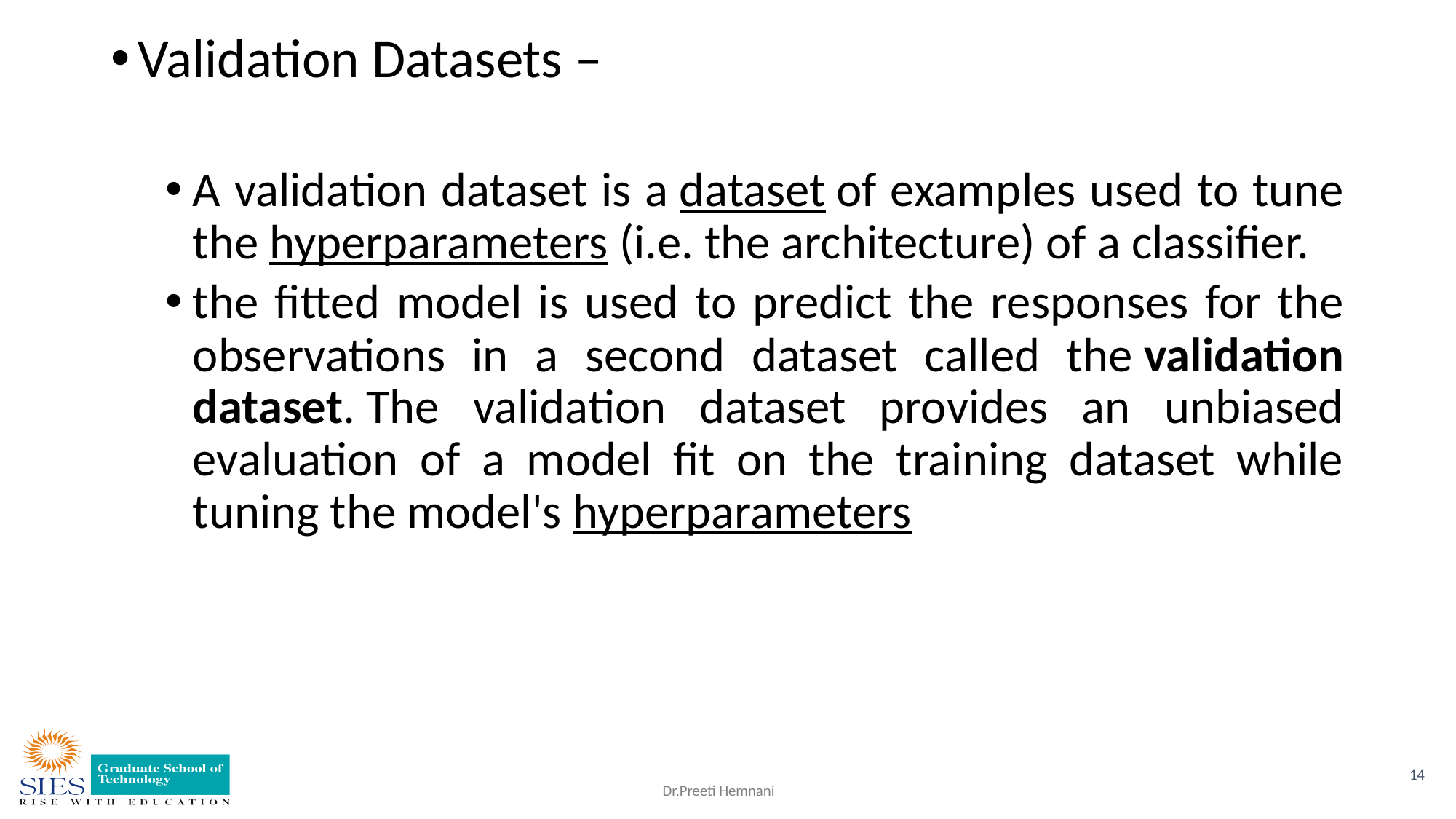

Validation Datasets –

A validation dataset is a dataset of examples used to tune the hyperparameters (i.e. the architecture) of a classifier.
the fitted model is used to predict the responses for the observations in a second dataset called the validation dataset. The validation dataset provides an unbiased evaluation of a model fit on the training dataset while tuning the model's hyperparameters